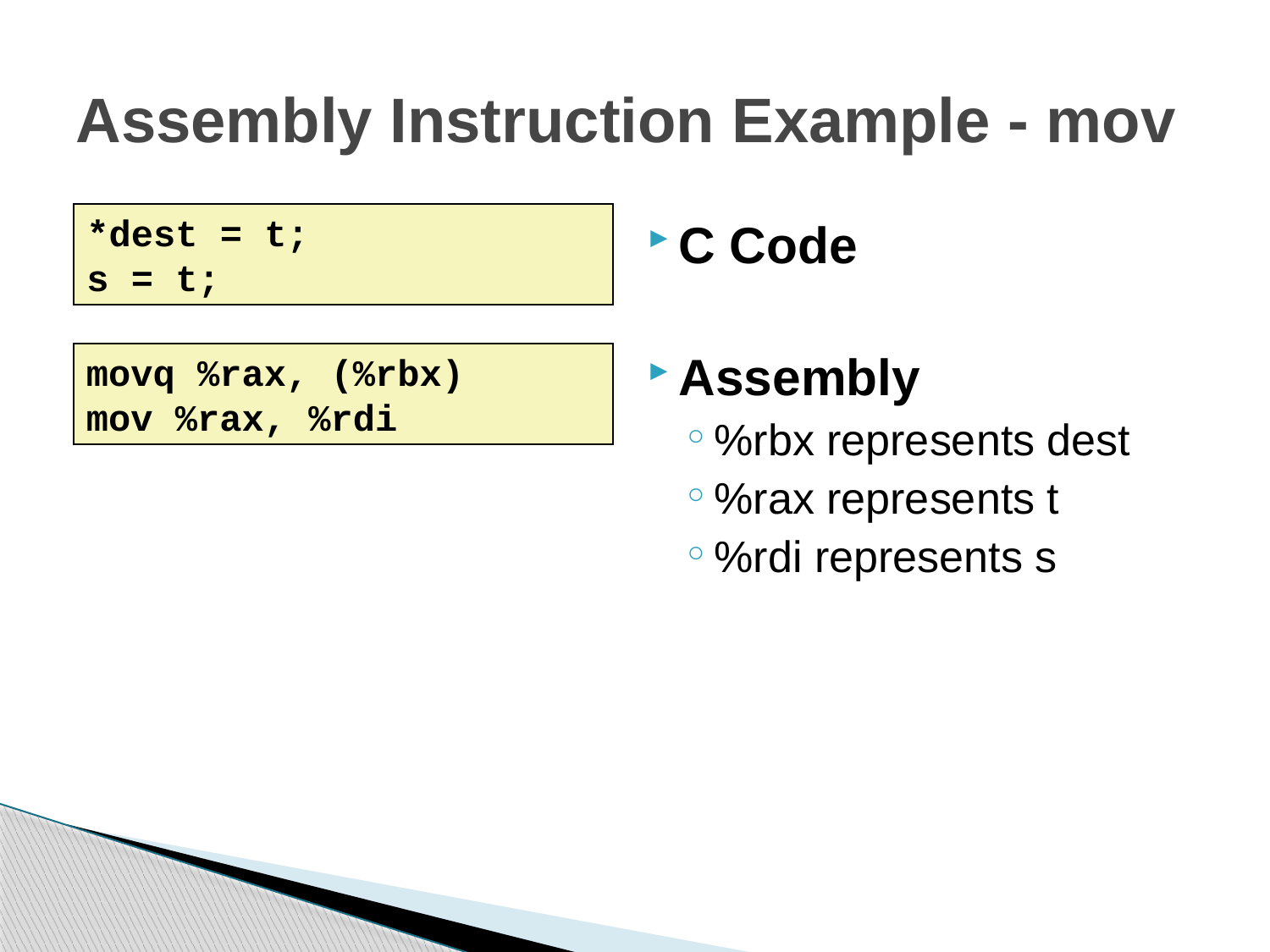

# Assembly Instruction Example - mov
*dest = t;
s = t;
C Code

Assembly
%rbx represents dest
%rax represents t
%rdi represents s

movq %rax, (%rbx)
mov %rax, %rdi